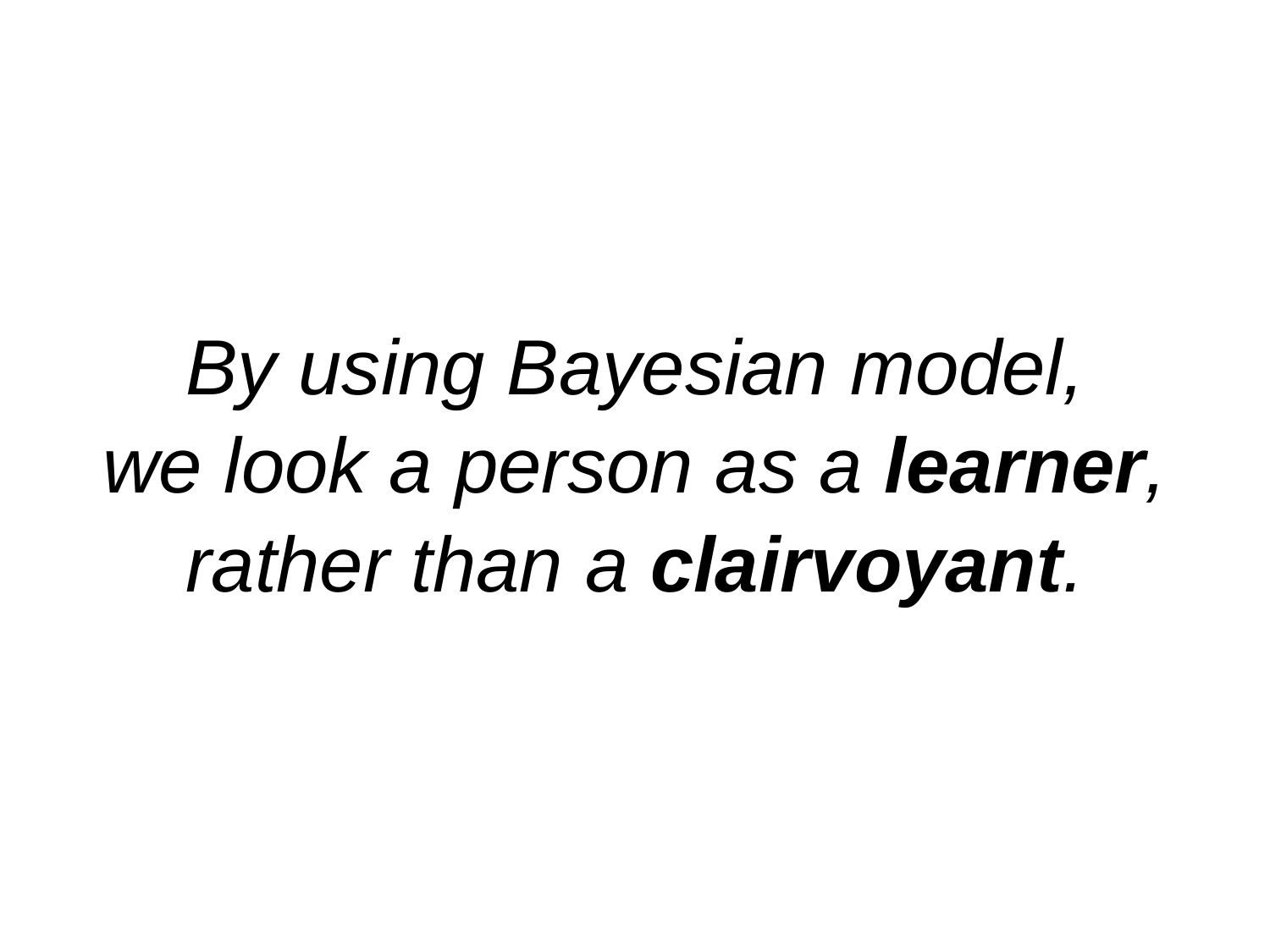

By using Bayesian model,
we look a person as a learner,
rather than a clairvoyant.